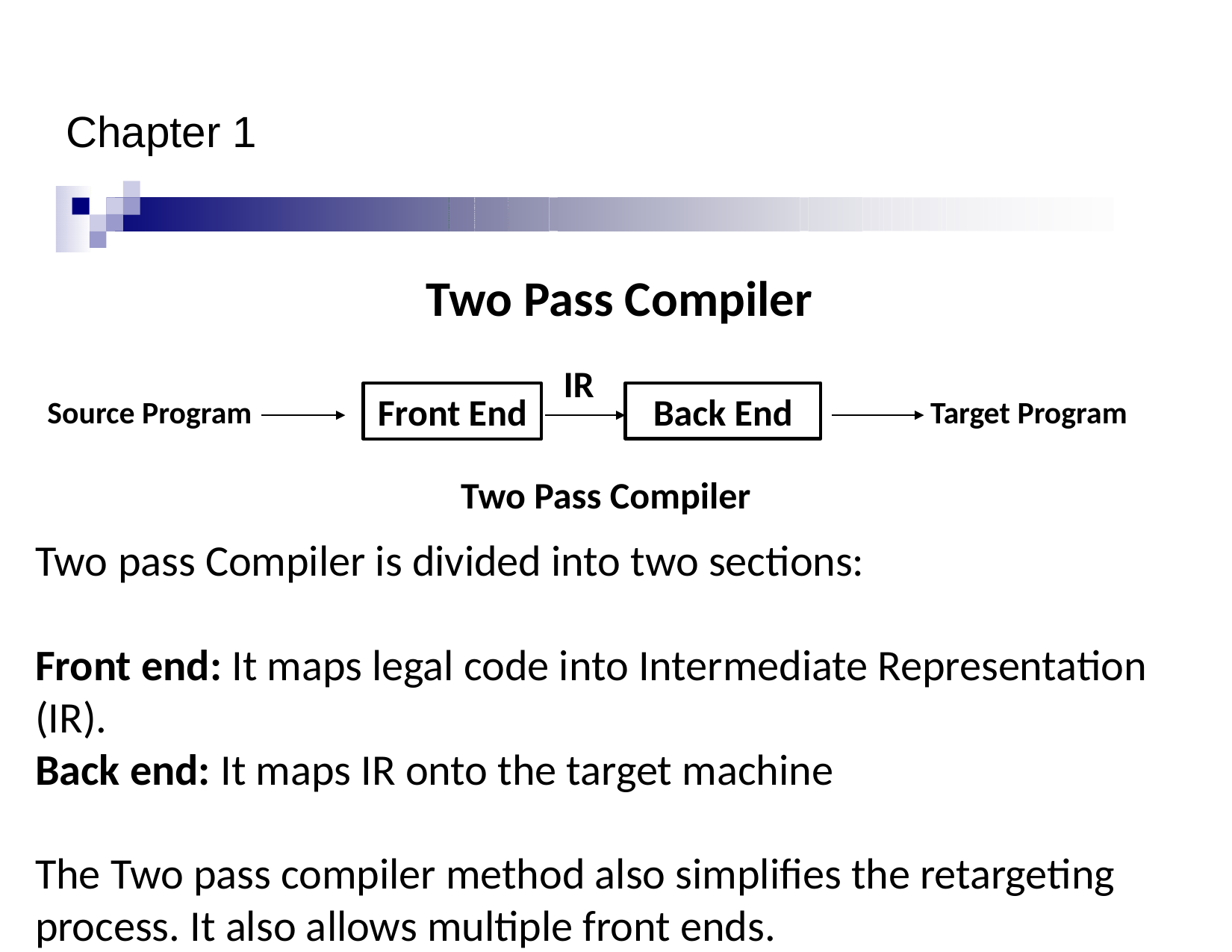

# Chapter 1

Two Pass Compiler

IR
Back End
Front End
Source Program
Target Program
Two Pass Compiler
Two pass Compiler is divided into two sections:

Front end: It maps legal code into Intermediate Representation (IR).
Back end: It maps IR onto the target machine

The Two pass compiler method also simplifies the retargeting process. It also allows multiple front ends.